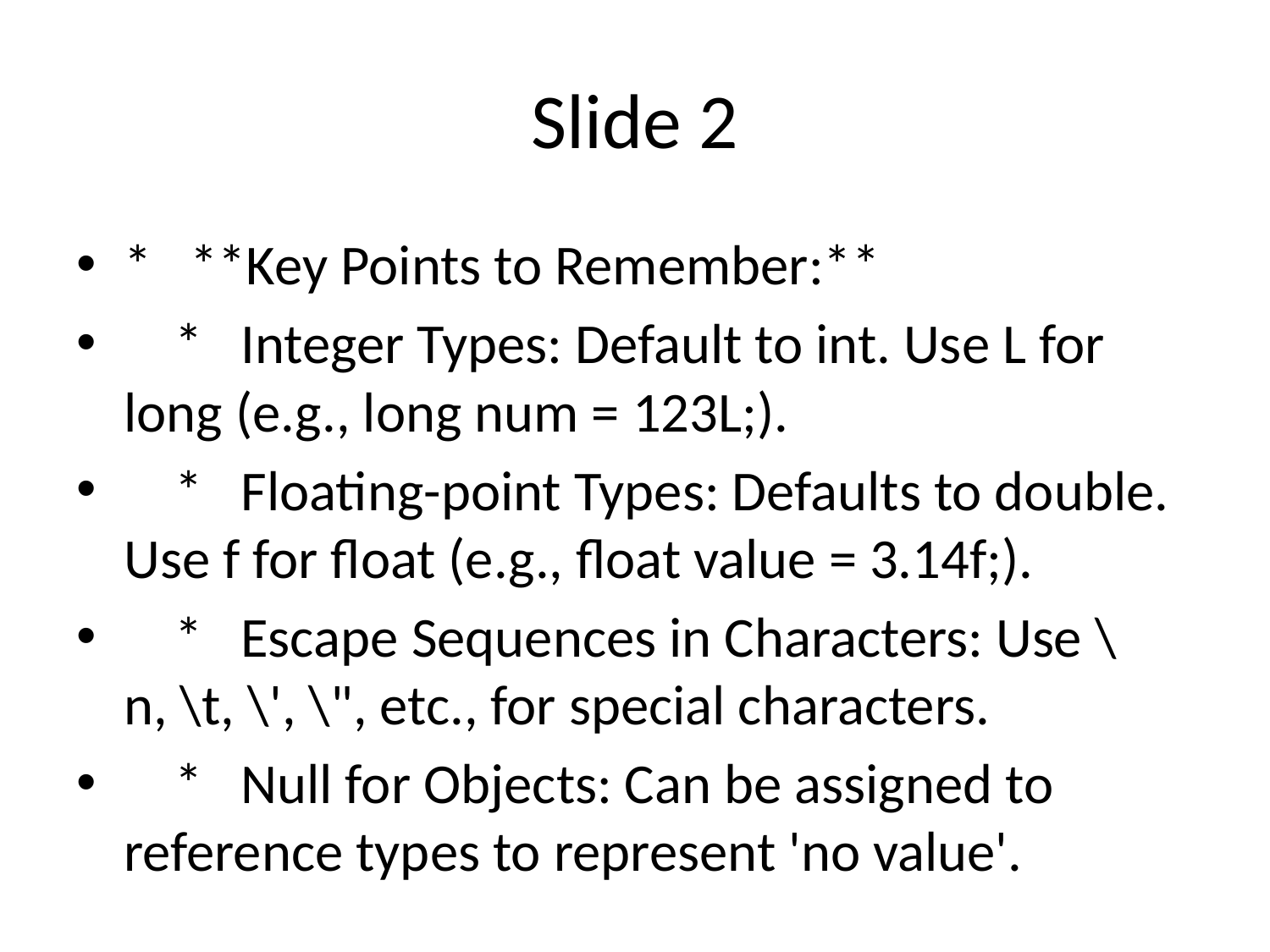

# Slide 2
*   **Key Points to Remember:**
    *   Integer Types: Default to int. Use L for long (e.g., long num = 123L;).
    *   Floating-point Types: Defaults to double. Use f for float (e.g., float value = 3.14f;).
    *   Escape Sequences in Characters: Use \n, \t, \', \", etc., for special characters.
    *   Null for Objects: Can be assigned to reference types to represent 'no value'.